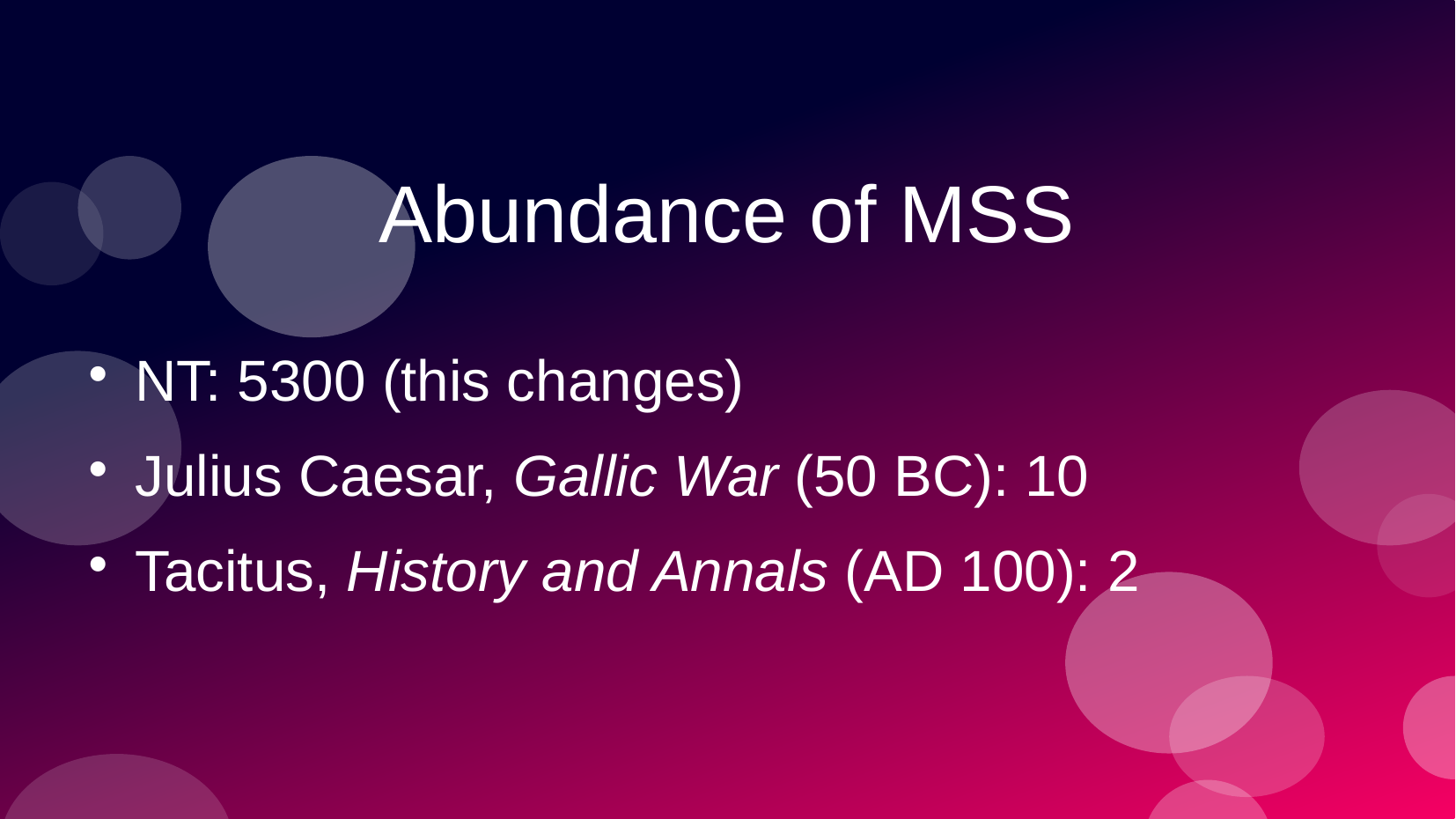

Abundance of MSS
NT: 5300 (this changes)
Julius Caesar, Gallic War (50 BC): 10
Tacitus, History and Annals (AD 100): 2